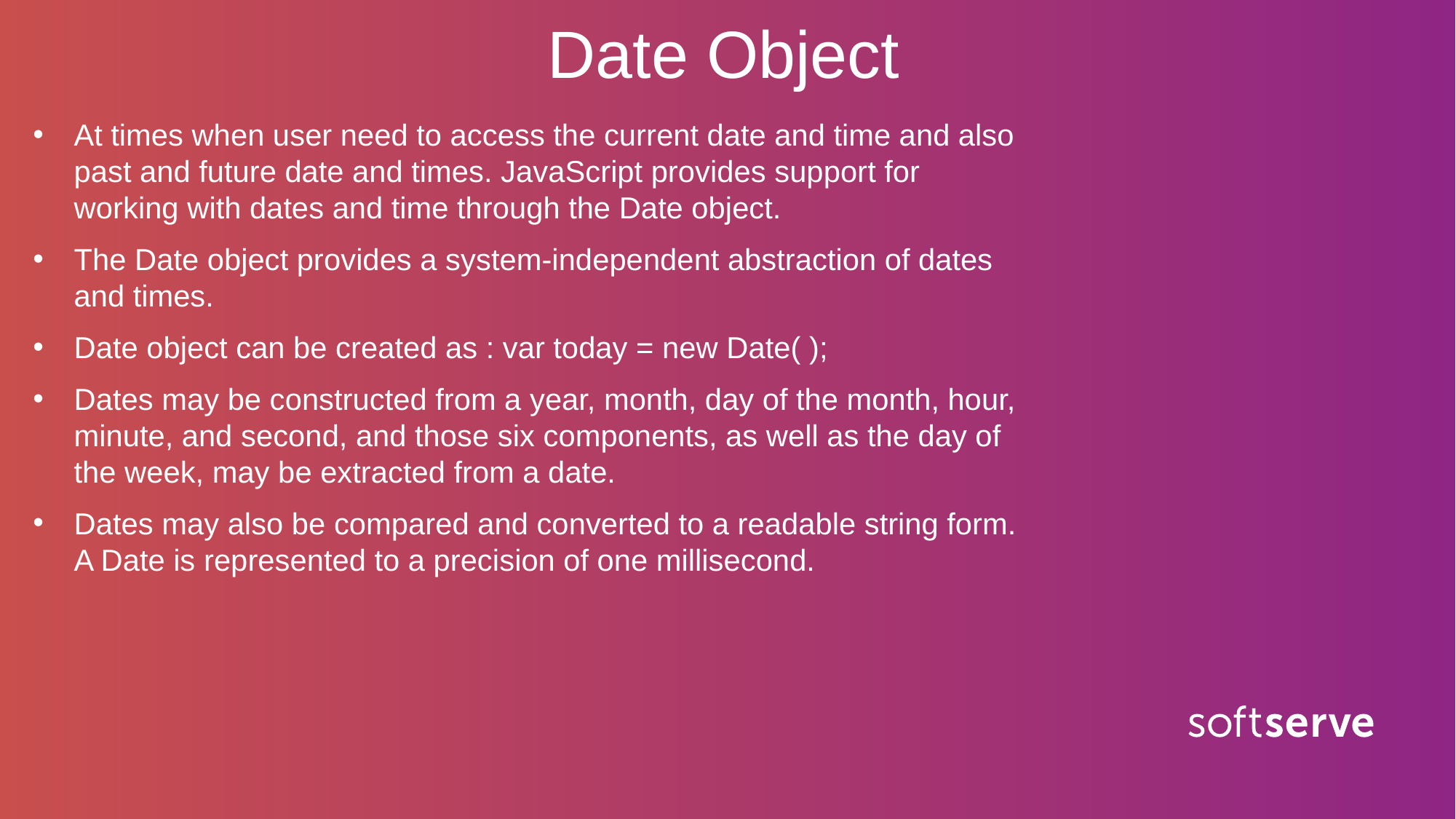

# Date Object
At times when user need to access the current date and time and also past and future date and times. JavaScript provides support for working with dates and time through the Date object.
The Date object provides a system-independent abstraction of dates and times.
Date object can be created as : var today = new Date( );
Dates may be constructed from a year, month, day of the month, hour, minute, and second, and those six components, as well as the day of the week, may be extracted from a date.
Dates may also be compared and converted to a readable string form. A Date is represented to a precision of one millisecond.